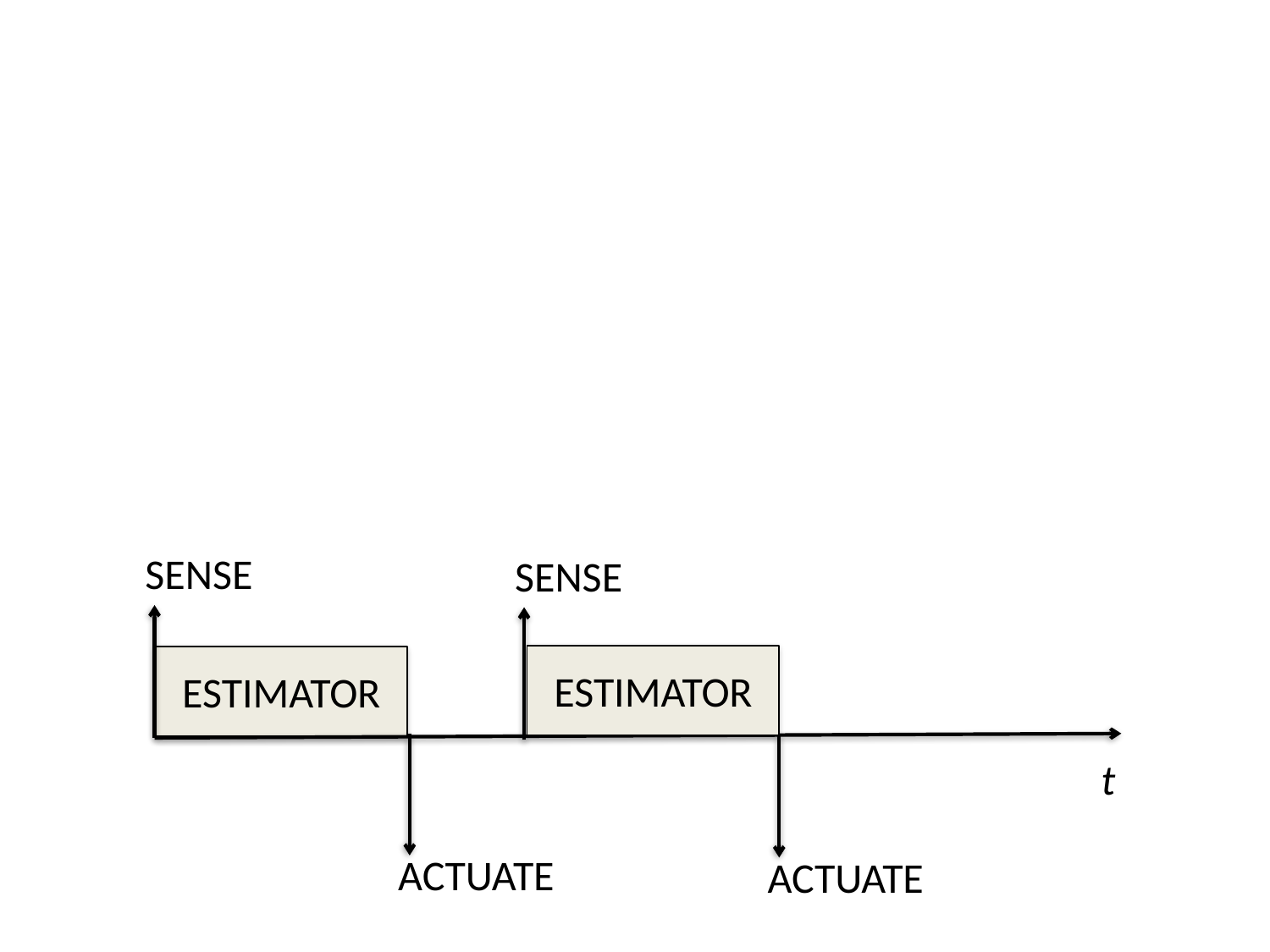

SENSE
SENSE
ESTIMATOR
ESTIMATOR
t
ACTUATE
ACTUATE